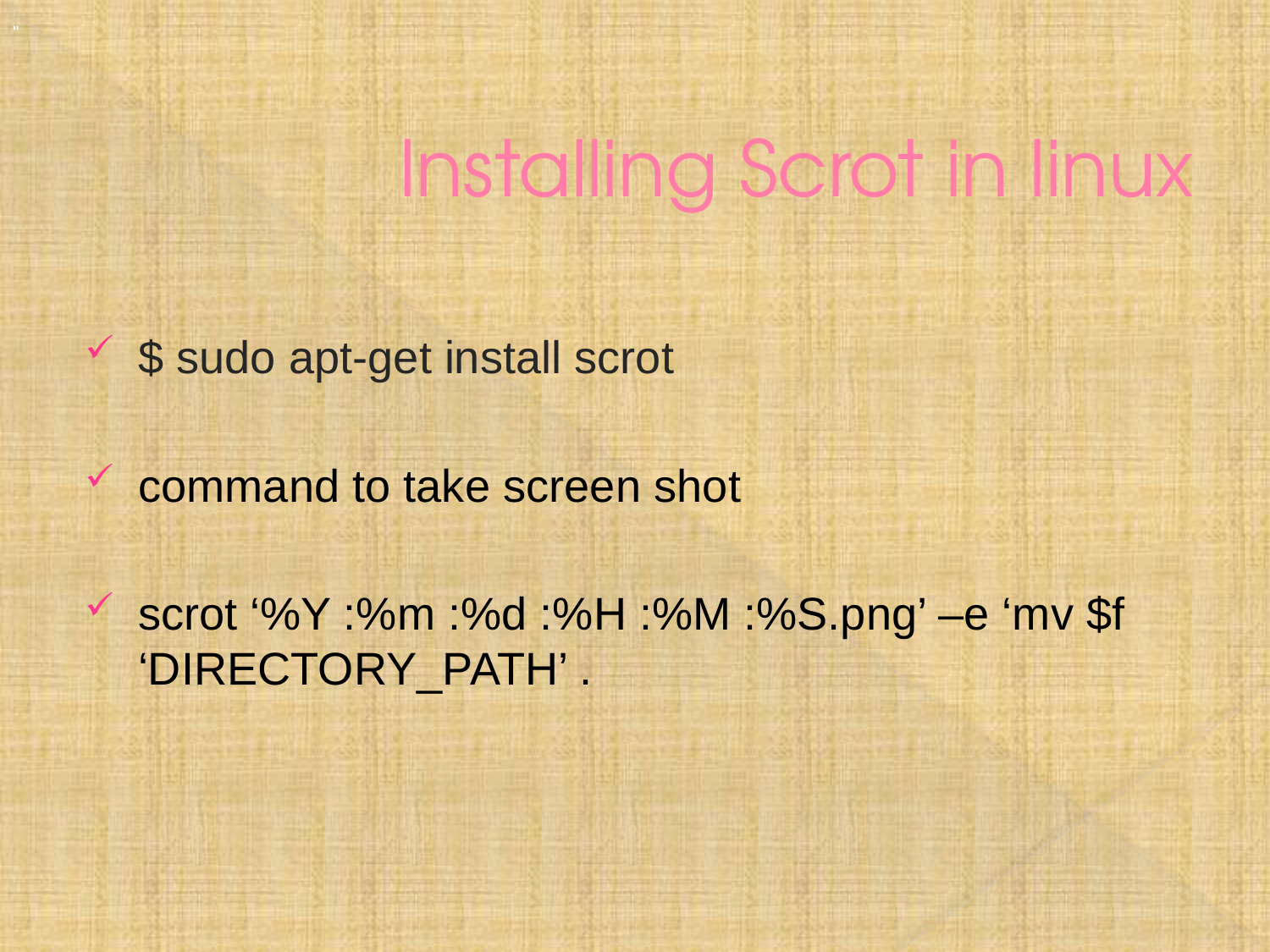

"
#
Installing Scrot in linux

$ sudo apt-get install scrot

command to take screen shot

scrot ‘%Y :%m :%d :%H :%M :%S.png’ –e ‘mv $f ‘DIRECTORY_PATH’ .